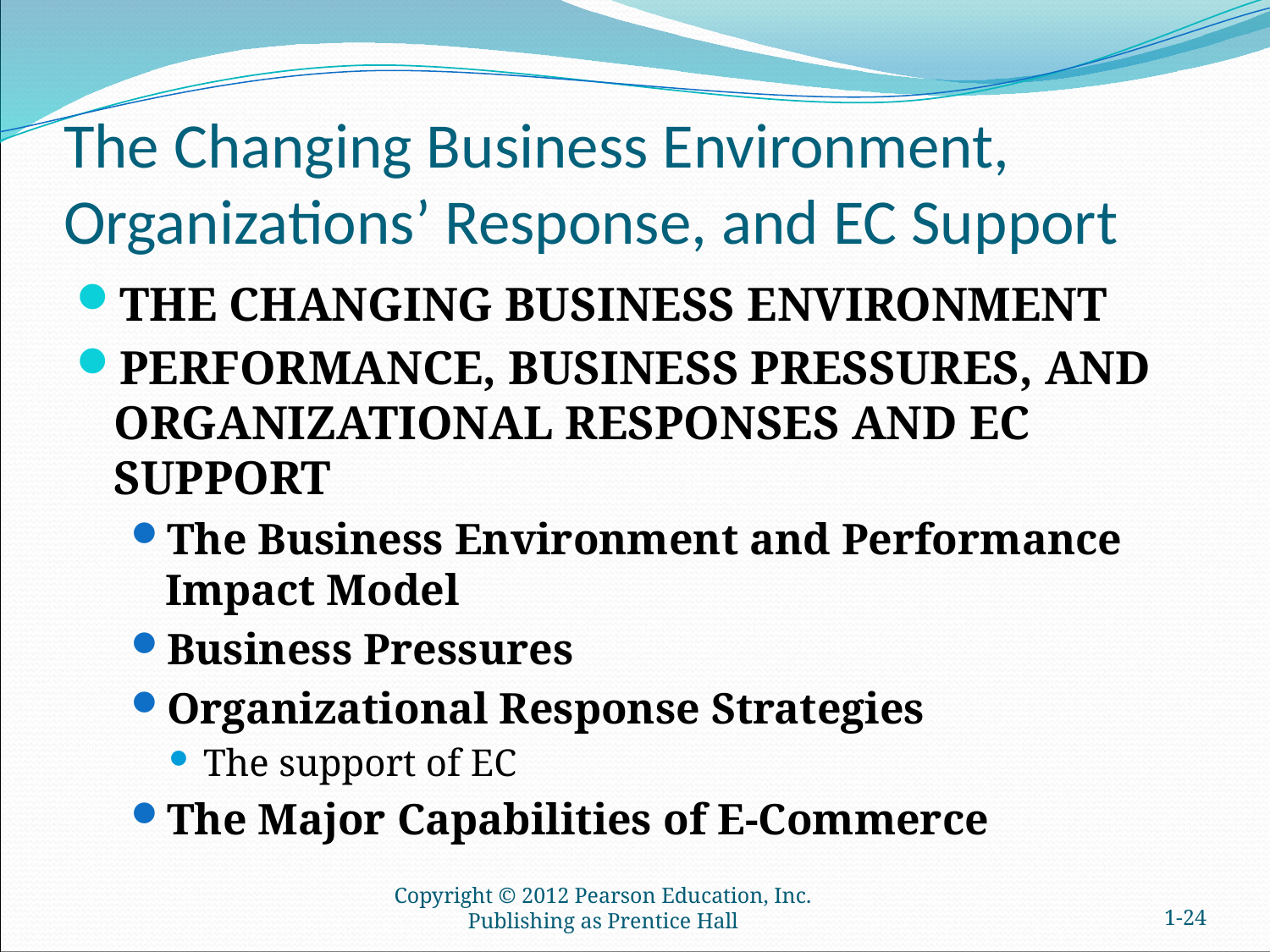

# The Changing Business Environment, Organizations’ Response, and EC Support
THE CHANGING BUSINESS ENVIRONMENT
PERFORMANCE, BUSINESS PRESSURES, AND ORGANIZATIONAL RESPONSES AND EC SUPPORT
The Business Environment and Performance Impact Model
Business Pressures
Organizational Response Strategies
The support of EC
The Major Capabilities of E-Commerce
Copyright © 2012 Pearson Education, Inc. Publishing as Prentice Hall
1-24